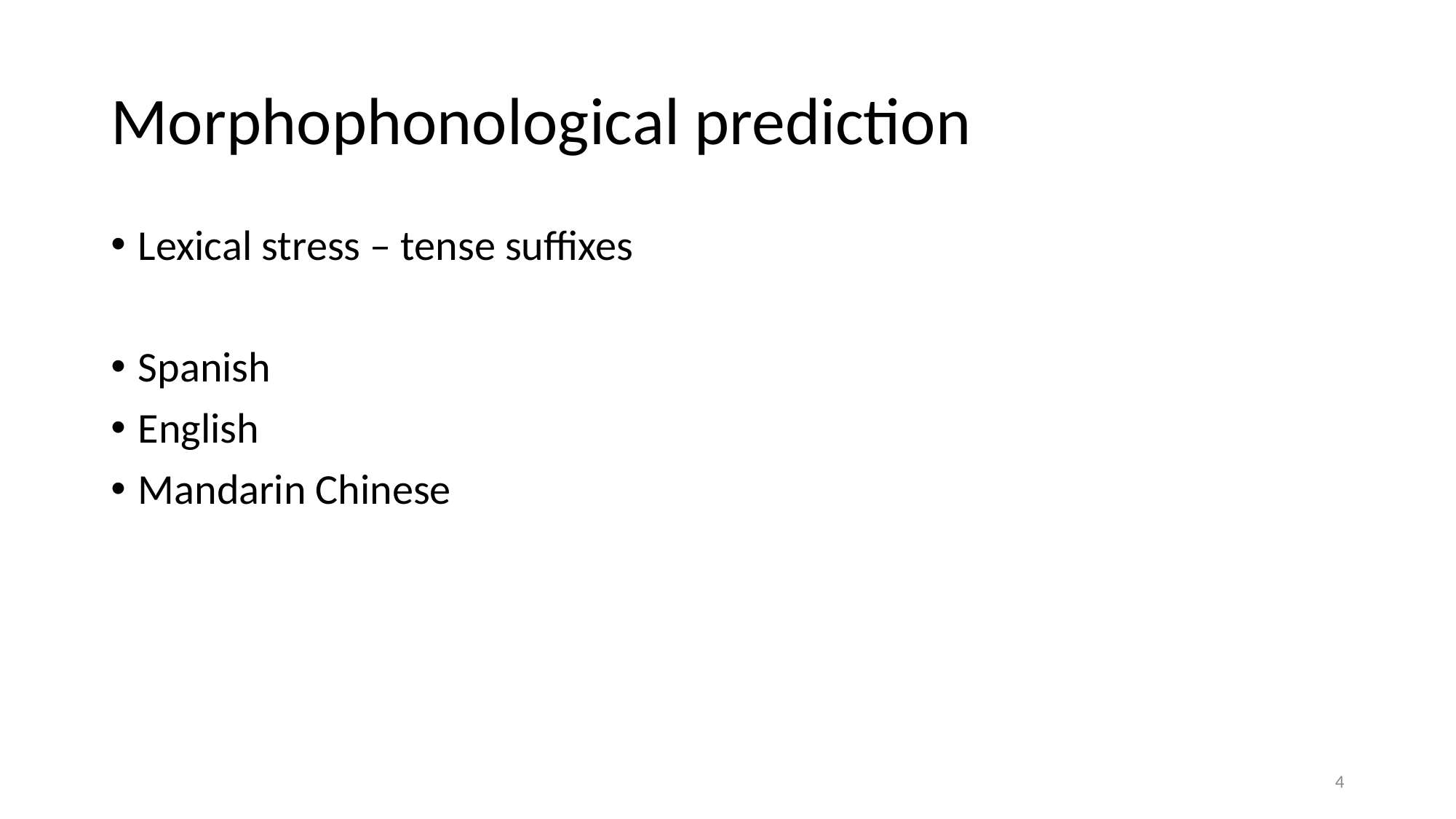

# Morphophonological prediction
Lexical stress – tense suffixes

Spanish
English
Mandarin Chinese
4